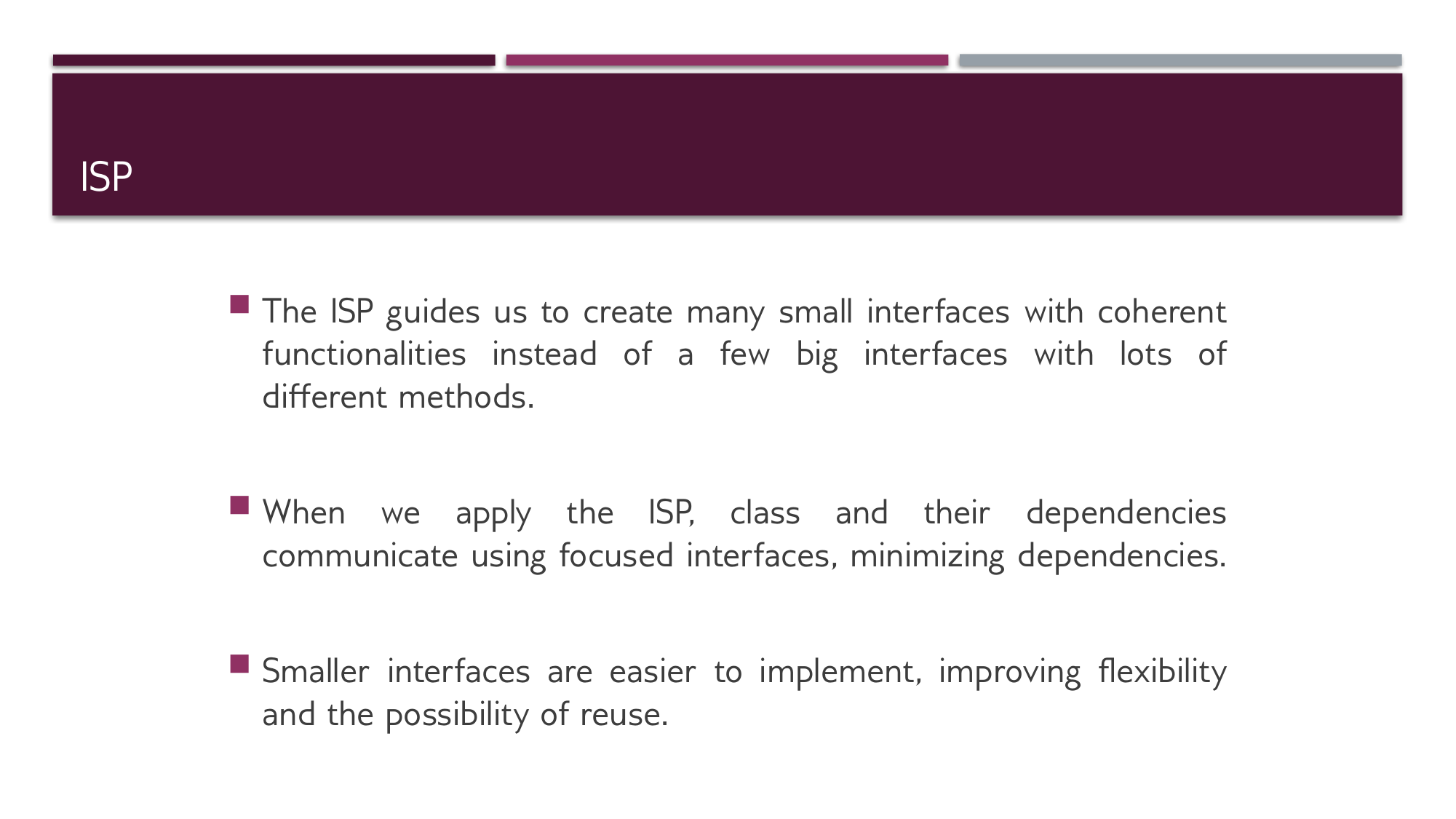

# ISP
The ISP guides us to create many small interfaces with coherent functionalities instead of a few big interfaces with lots of different methods.

When we apply the ISP, class and their dependencies communicate using focused interfaces, minimizing dependencies.

Smaller interfaces are easier to implement, improving flexibility and the possibility of reuse.